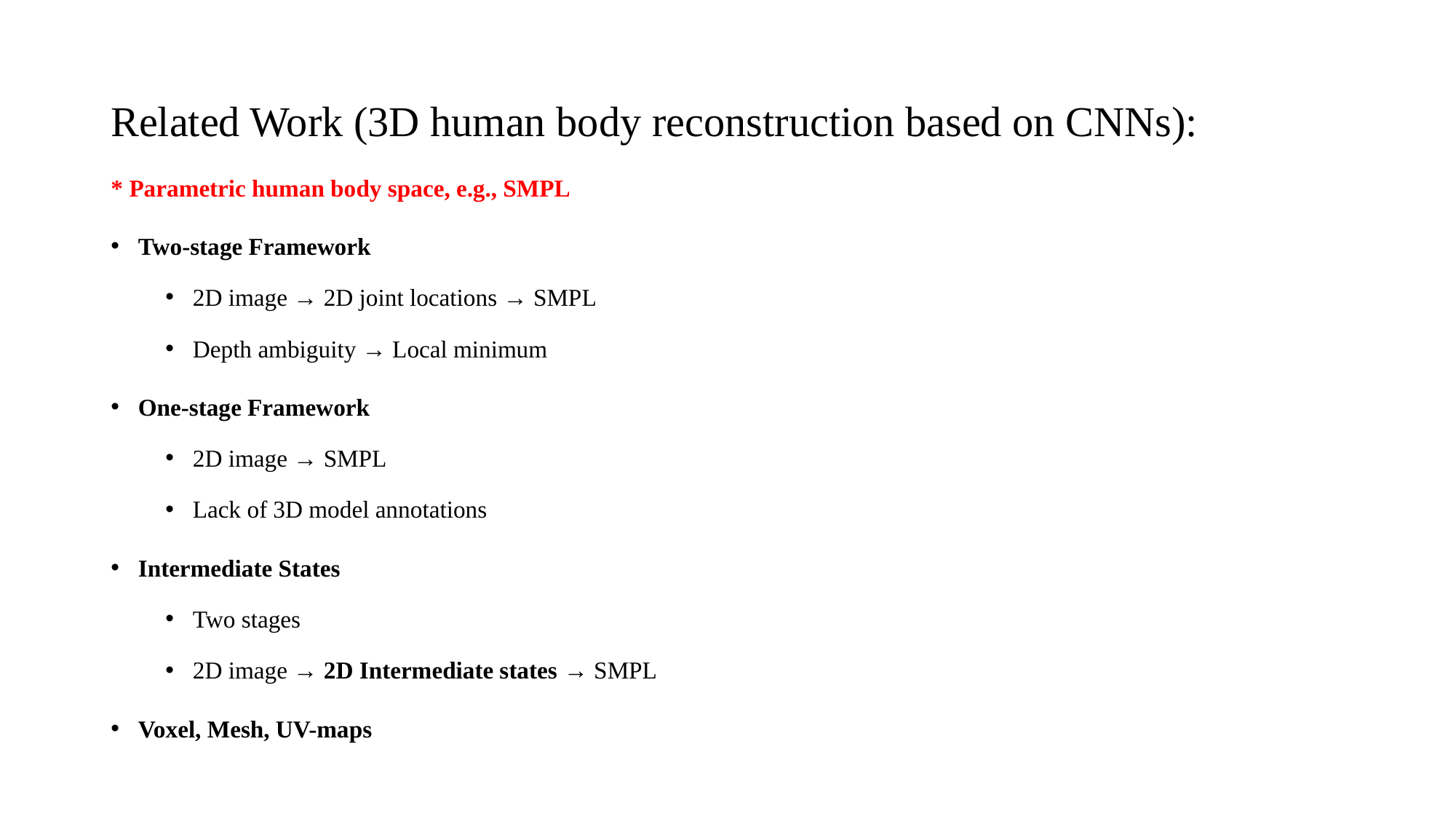

# Related Work (3D human body reconstruction based on CNNs):
* Parametric human body space, e.g., SMPL
Two-stage Framework
2D image → 2D joint locations → SMPL
Depth ambiguity → Local minimum
One-stage Framework
2D image → SMPL
Lack of 3D model annotations
Intermediate States
Two stages
2D image → 2D Intermediate states → SMPL
Voxel, Mesh, UV-maps